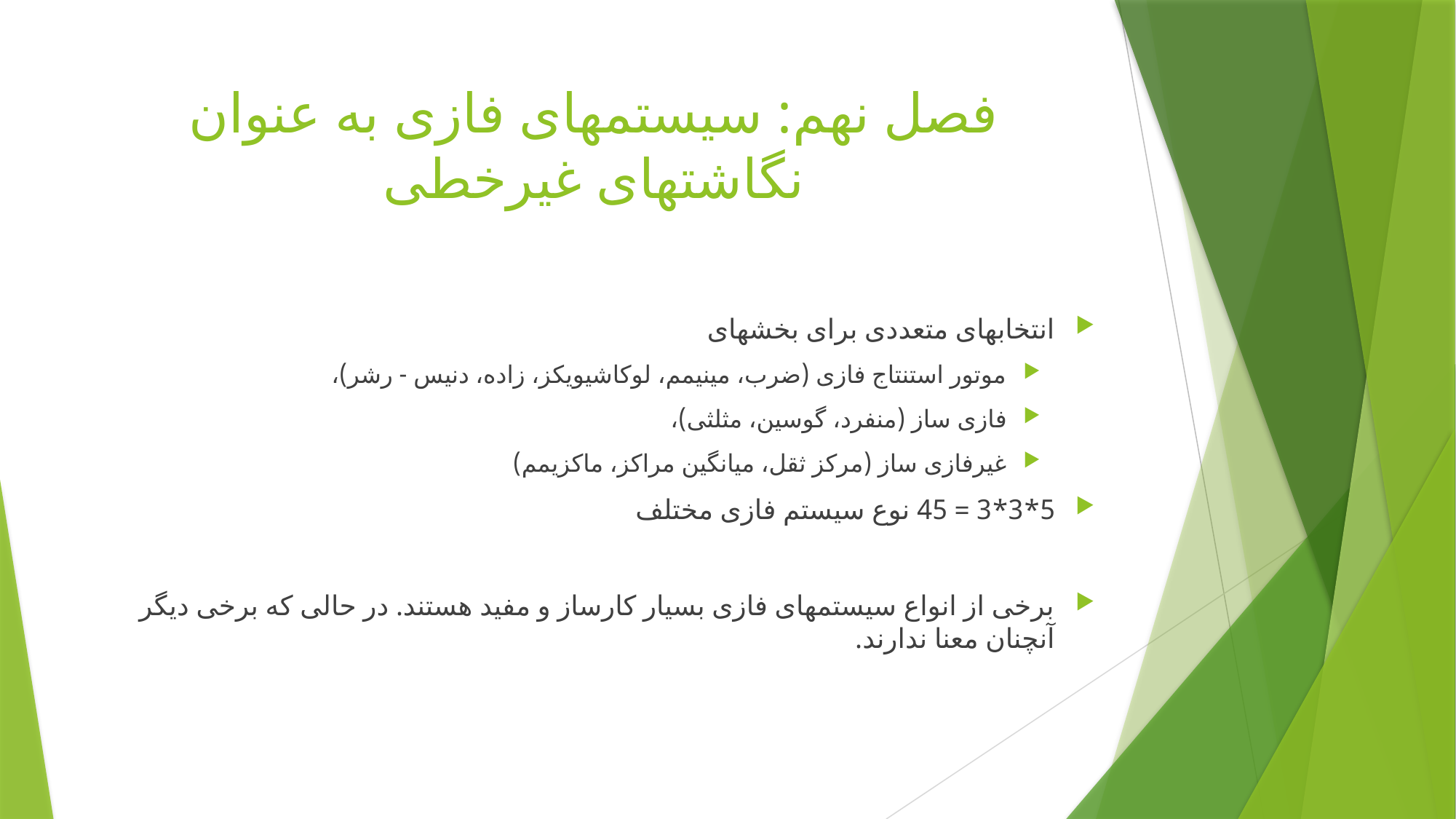

# فصل نهم: سیستمهای فازی به عنوان نگاشتهای غیرخطی

انتخابهای متعددی برای بخشهای
موتور استنتاج فازی (ضرب، مینیمم، لوکاشیویکز، زاده، دنیس - رشر)،
فازی ساز (منفرد، گوسین، مثلثی)،
غیرفازی ساز (مرکز ثقل، میانگین مراکز، ماکزیمم)
5*3*3 = 45 نوع سیستم فازی مختلف

برخی از انواع سیستمهای فازی بسیار کارساز و مفید هستند. در حالی که برخی دیگر آنچنان معنا ندارند.